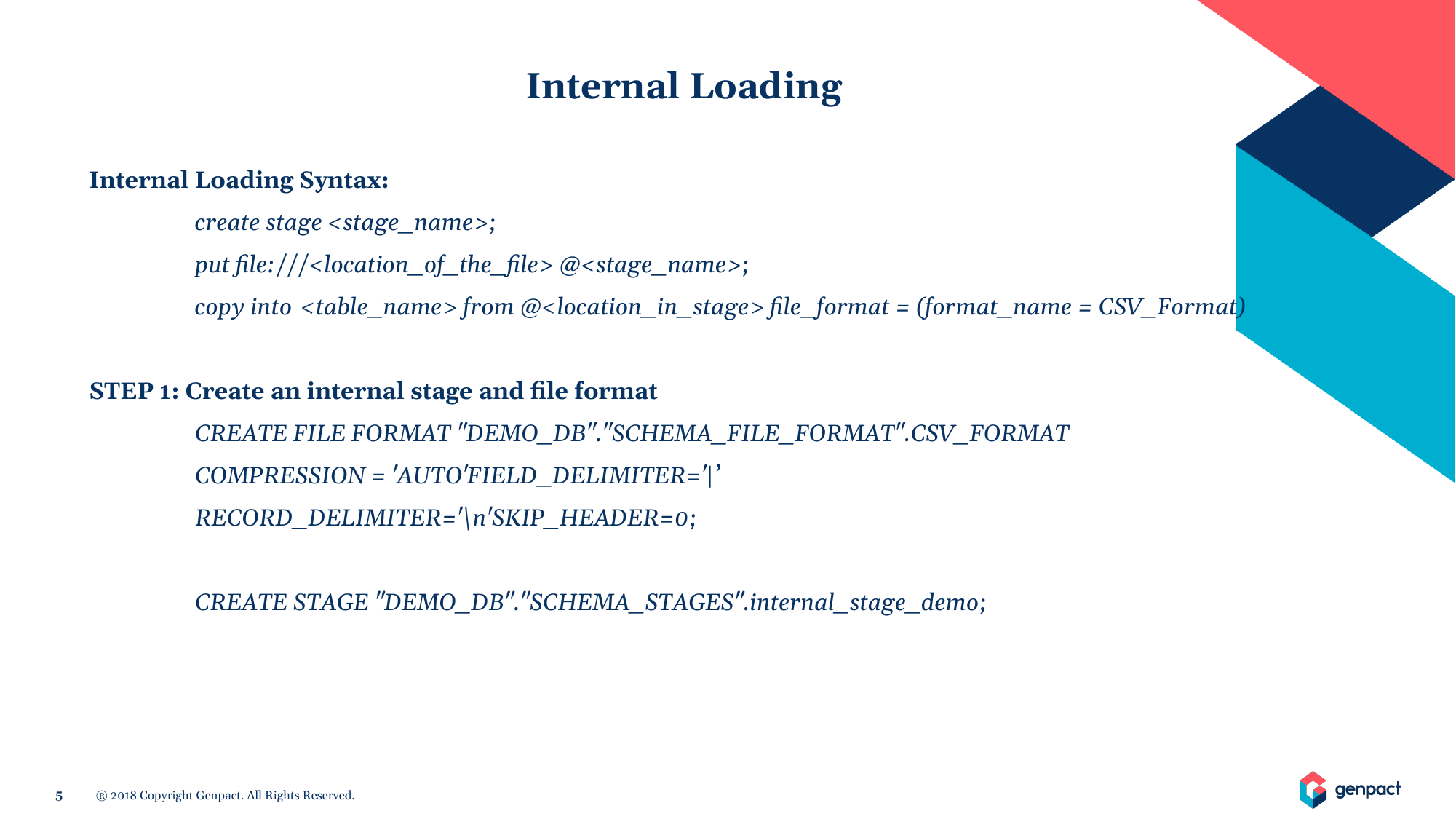

Internal Loading

Internal Loading Syntax:
	create stage <stage_name>;
	put file:///<location_of_the_file> @<stage_name>;
	copy into 	<table_name> from @<location_in_stage> file_format = (format_name = CSV_Format)

STEP 1: Create an internal stage and file format
	CREATE FILE FORMAT "DEMO_DB"."SCHEMA_FILE_FORMAT".CSV_FORMAT
	COMPRESSION = 'AUTO'FIELD_DELIMITER='|’
	RECORD_DELIMITER='\n'SKIP_HEADER=0;

	CREATE STAGE "DEMO_DB"."SCHEMA_STAGES".internal_stage_demo;